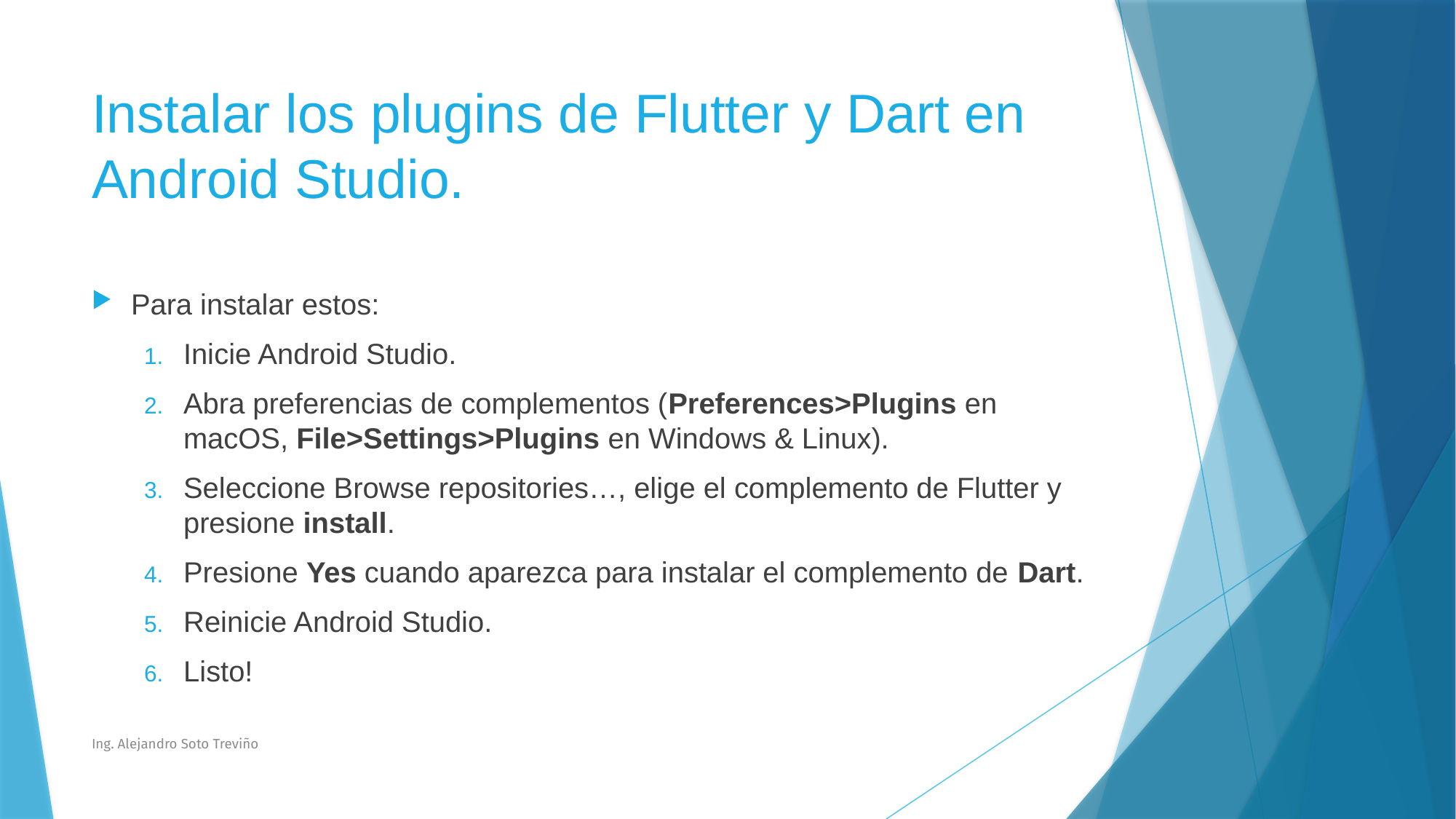

# Instalar los plugins de Flutter y Dart en Android Studio.

Para instalar estos:
Inicie Android Studio.
Abra preferencias de complementos (Preferences>Plugins en macOS, File>Settings>Plugins en Windows & Linux).
Seleccione Browse repositories…, elige el complemento de Flutter y presione install.
Presione Yes cuando aparezca para instalar el complemento de Dart.
Reinicie Android Studio.
Listo!

Ing. Alejandro Soto Treviño